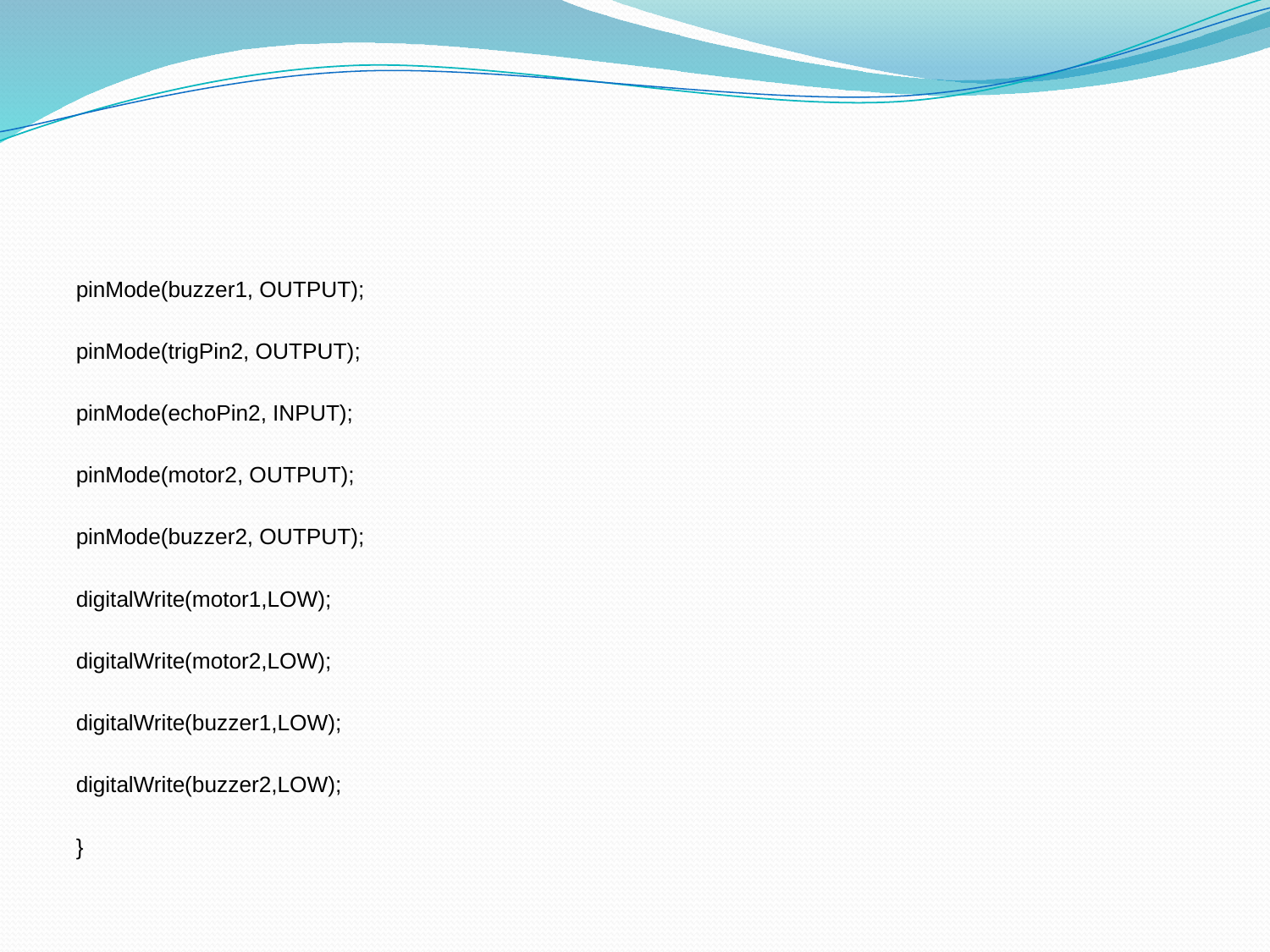

pinMode(buzzer1, OUTPUT);

pinMode(trigPin2, OUTPUT);

pinMode(echoPin2, INPUT);

pinMode(motor2, OUTPUT);

pinMode(buzzer2, OUTPUT);

digitalWrite(motor1,LOW);

digitalWrite(motor2,LOW);

digitalWrite(buzzer1,LOW);

digitalWrite(buzzer2,LOW);

}